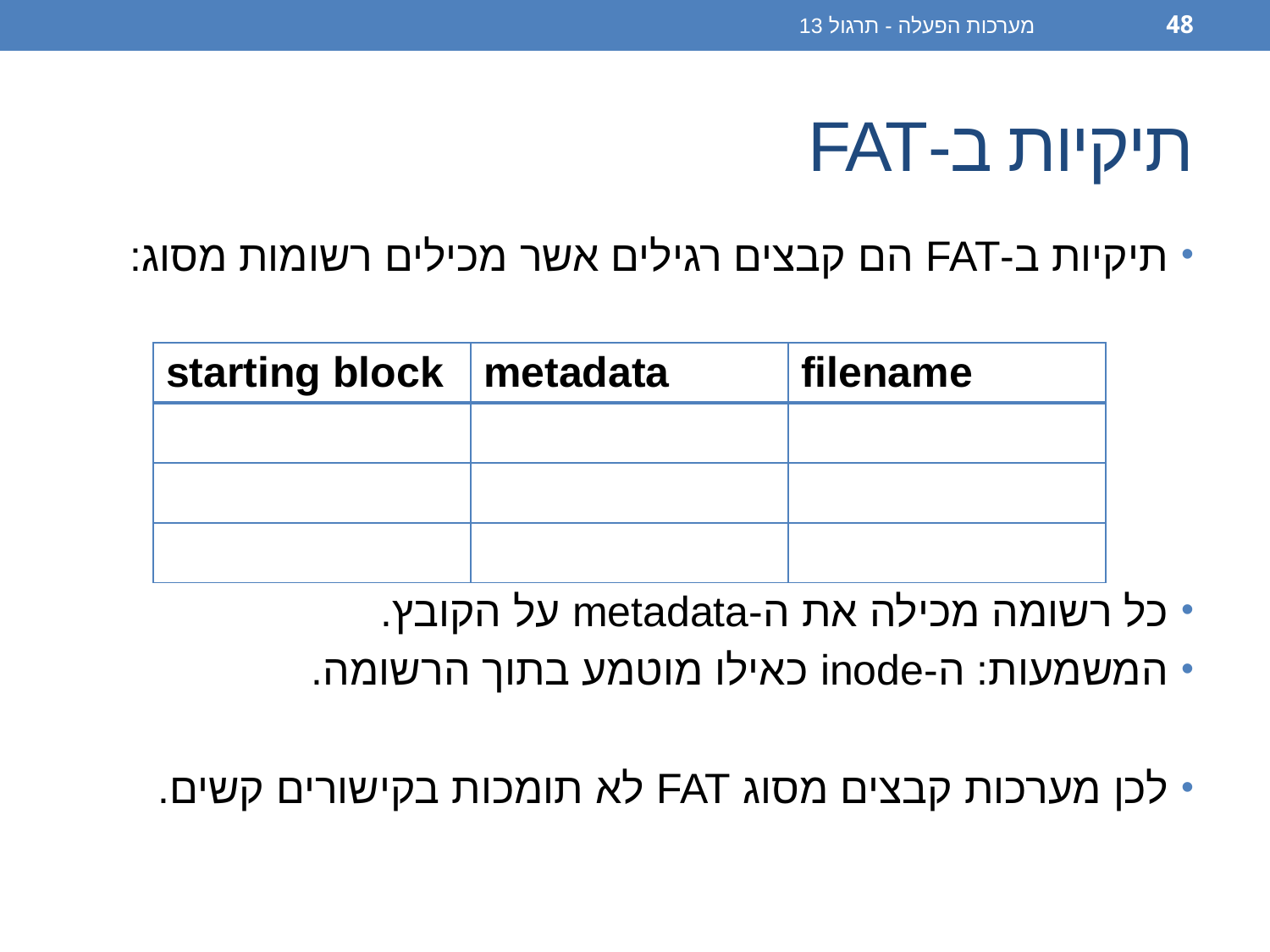

מערכות הפעלה - תרגול 13
48
# תיקיות ב-FAT
תיקיות ב-FAT הם קבצים רגילים אשר מכילים רשומות מסוג:

כל רשומה מכילה את ה-metadata על הקובץ.
המשמעות: ה-inode כאילו מוטמע בתוך הרשומה.

לכן מערכות קבצים מסוג FAT לא תומכות בקישורים קשים.
| starting block | metadata | filename |
| --- | --- | --- |
|  |  |  |
|  |  |  |
|  |  |  |